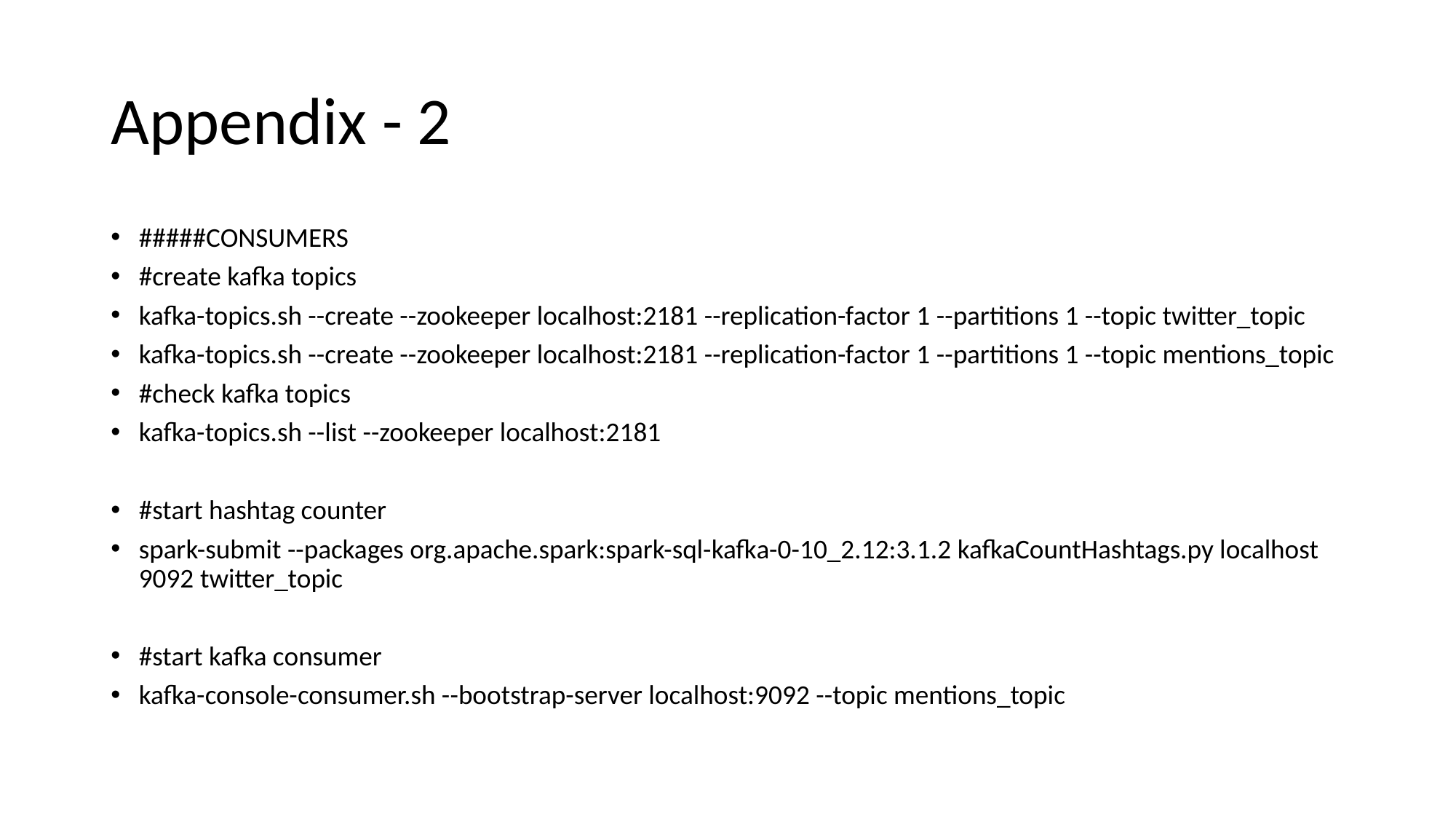

# Appendix - 2
#####CONSUMERS
#create kafka topics
kafka-topics.sh --create --zookeeper localhost:2181 --replication-factor 1 --partitions 1 --topic twitter_topic
kafka-topics.sh --create --zookeeper localhost:2181 --replication-factor 1 --partitions 1 --topic mentions_topic
#check kafka topics
kafka-topics.sh --list --zookeeper localhost:2181

#start hashtag counter
spark-submit --packages org.apache.spark:spark-sql-kafka-0-10_2.12:3.1.2 kafkaCountHashtags.py localhost 9092 twitter_topic

#start kafka consumer
kafka-console-consumer.sh --bootstrap-server localhost:9092 --topic mentions_topic